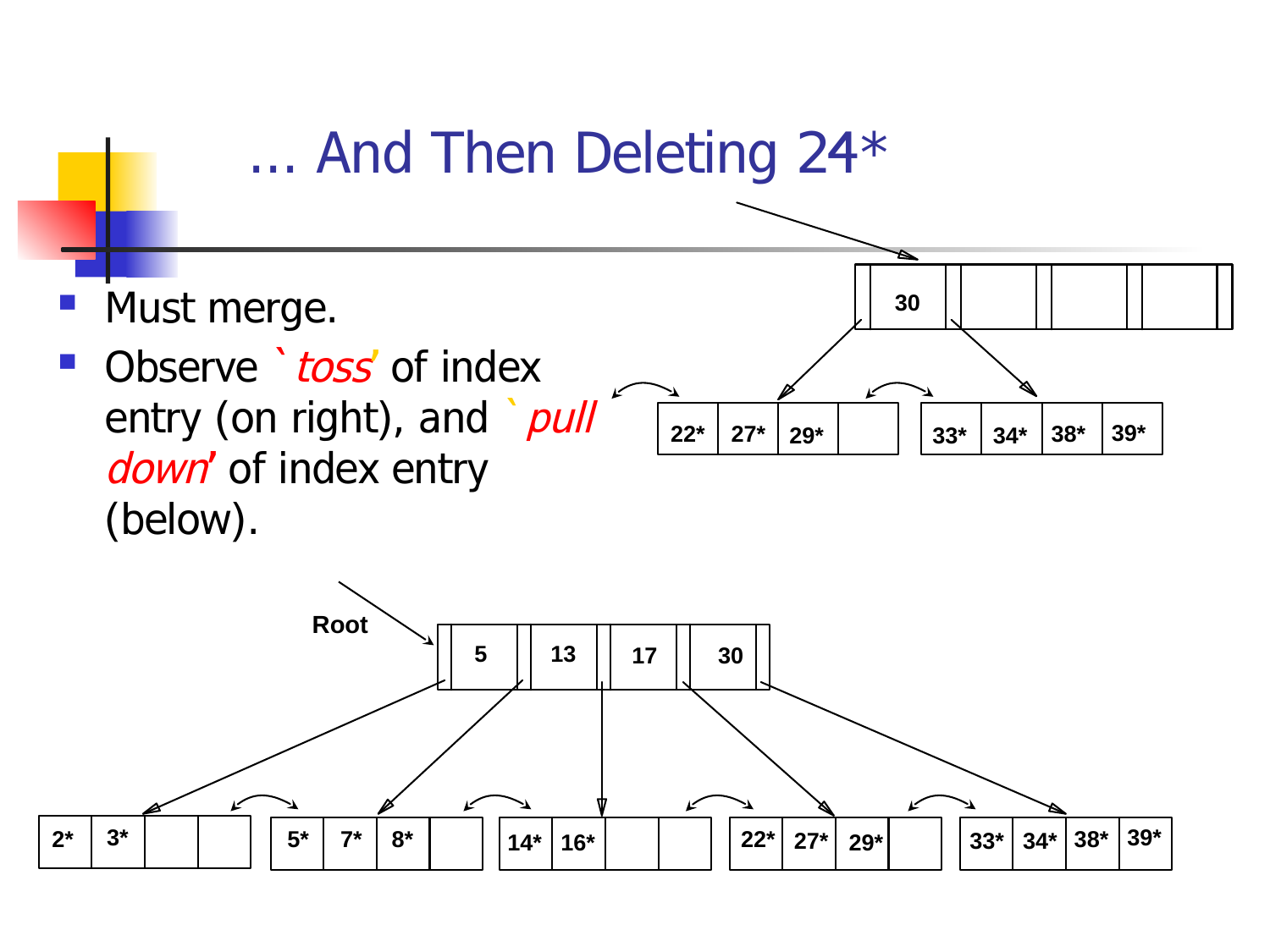

# ... And Then Deleting 24*

Must merge.
Observe `toss’ of index entry (on right), and `pull down’ of index entry (below).
30

39*
22*
27*
38*
29*
33*
34*

Root

5
13
17
30

3*
39*

2*
5*
7*
8*
22*
38*
27*
33*
34*
14*
16*
29*